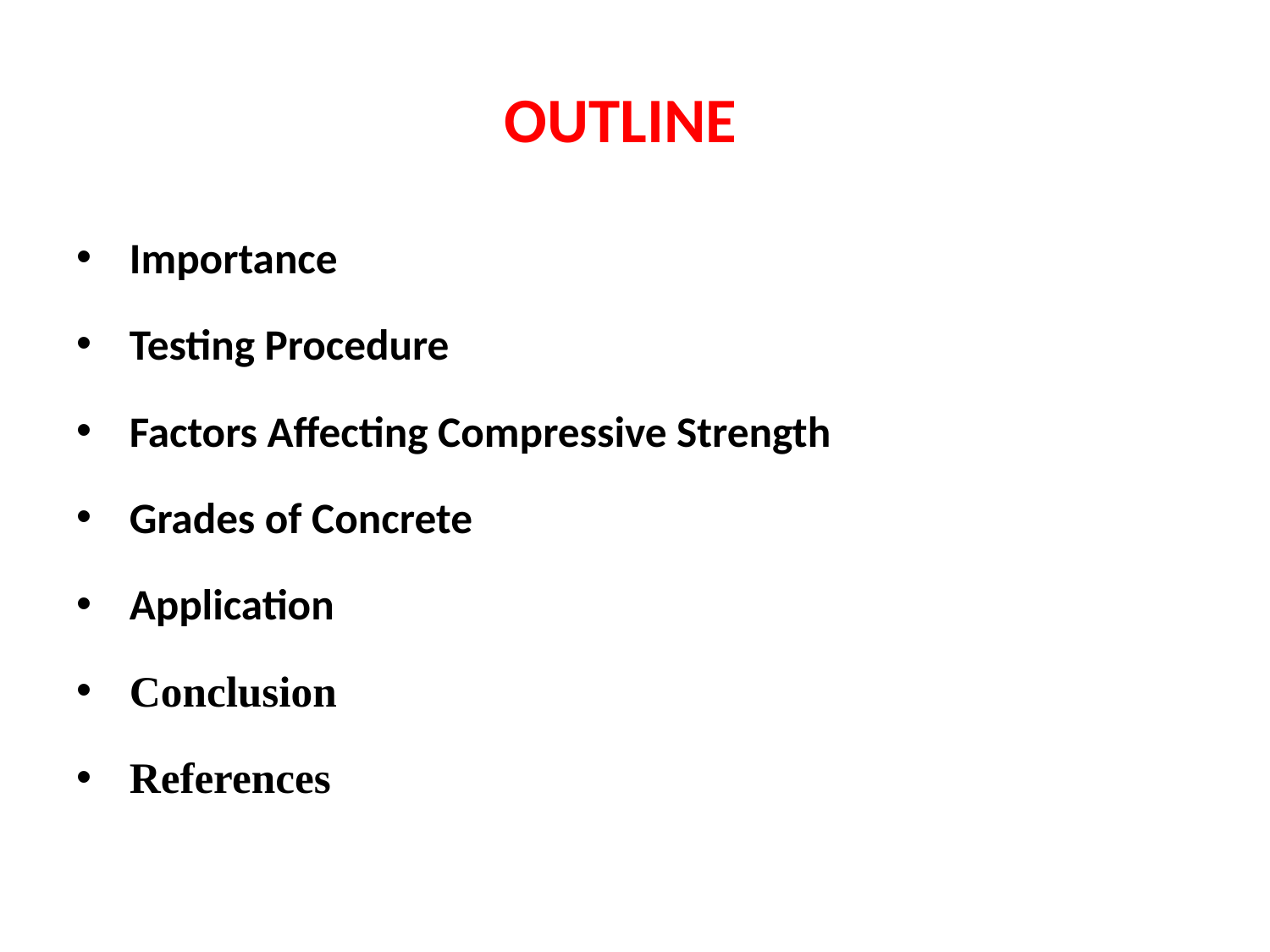

# OUTLINE
Importance
Testing Procedure
Factors Affecting Compressive Strength
Grades of Concrete
Application
Conclusion
References